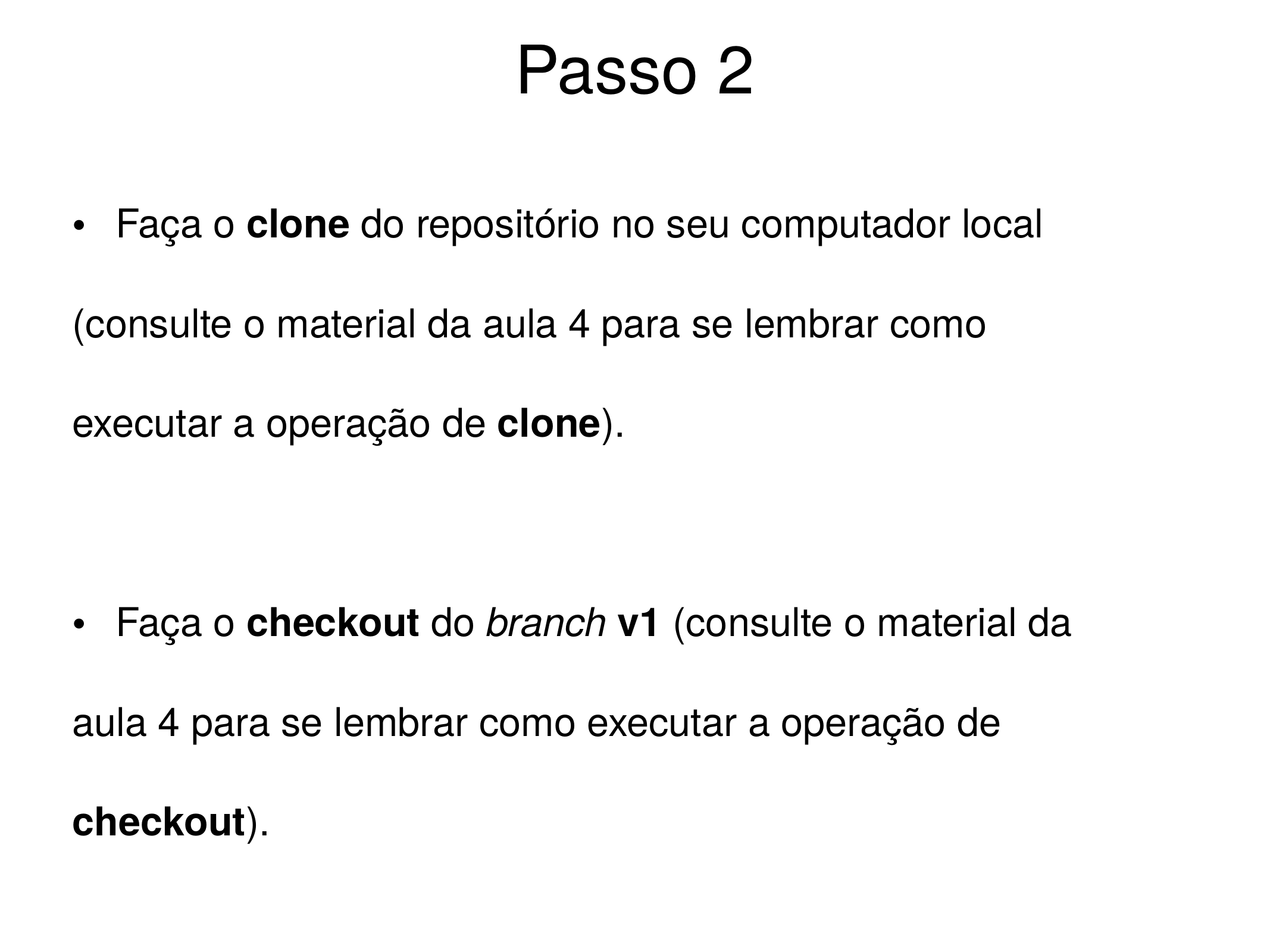

# Passo 2
Faça o clone do repositório no seu computador local
(consulte o material da aula 4 para se lembrar como
executar a operação de clone).

Faça o checkout do branch v1 (consulte o material da
aula 4 para se lembrar como executar a operação de
checkout).